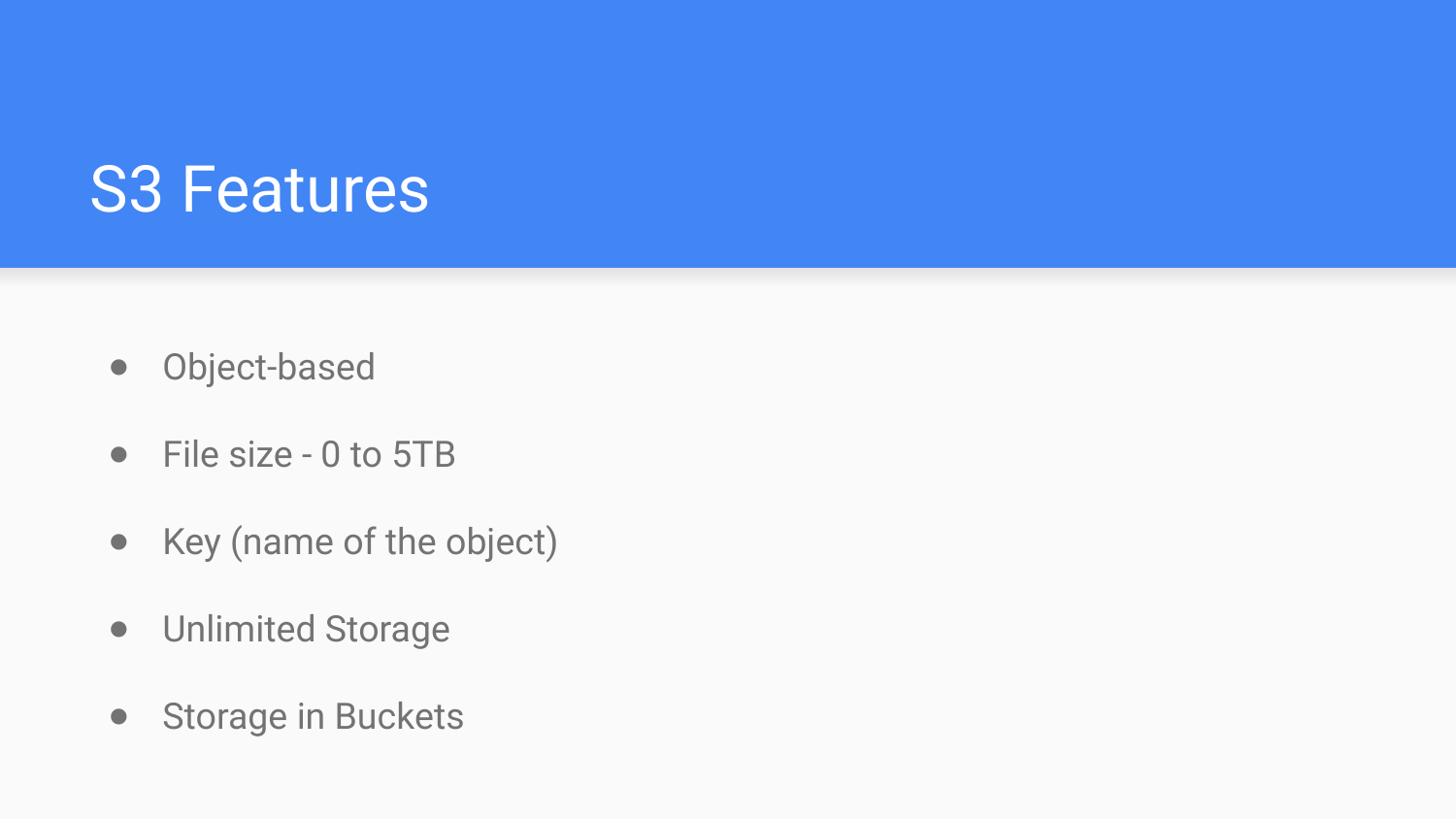

# S3 Features
Object-based
File size - 0 to 5TB
Key (name of the object)
Unlimited Storage
Storage in Buckets